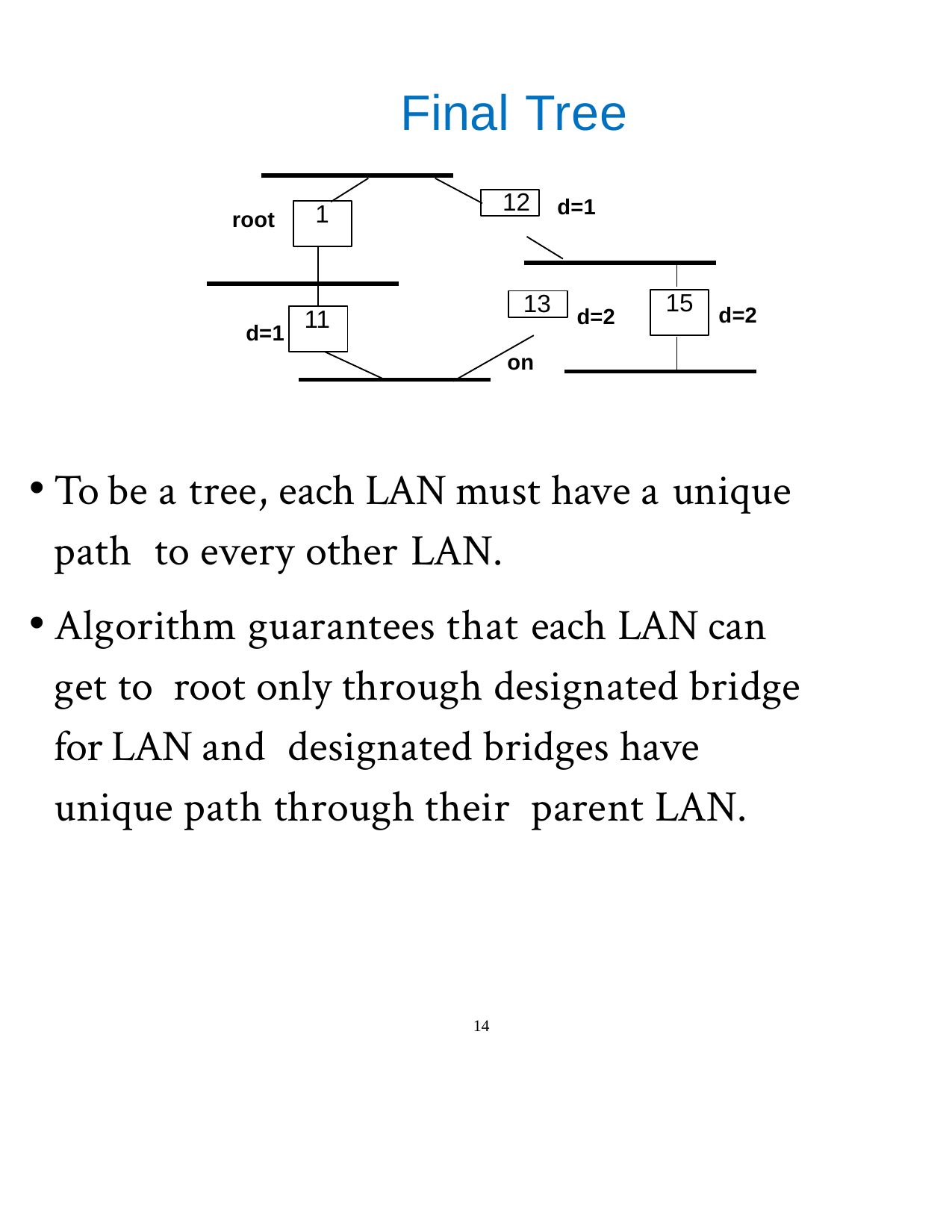

Final Tree

12
d=1
1

root

15

13
d=2
d=2
11

d=1

on

To be a tree, each LAN must have a unique path  to every other LAN.
Algorithm guarantees that each LAN can get to  root only through designated bridge for LAN and  designated bridges have unique path through their  parent LAN.
14